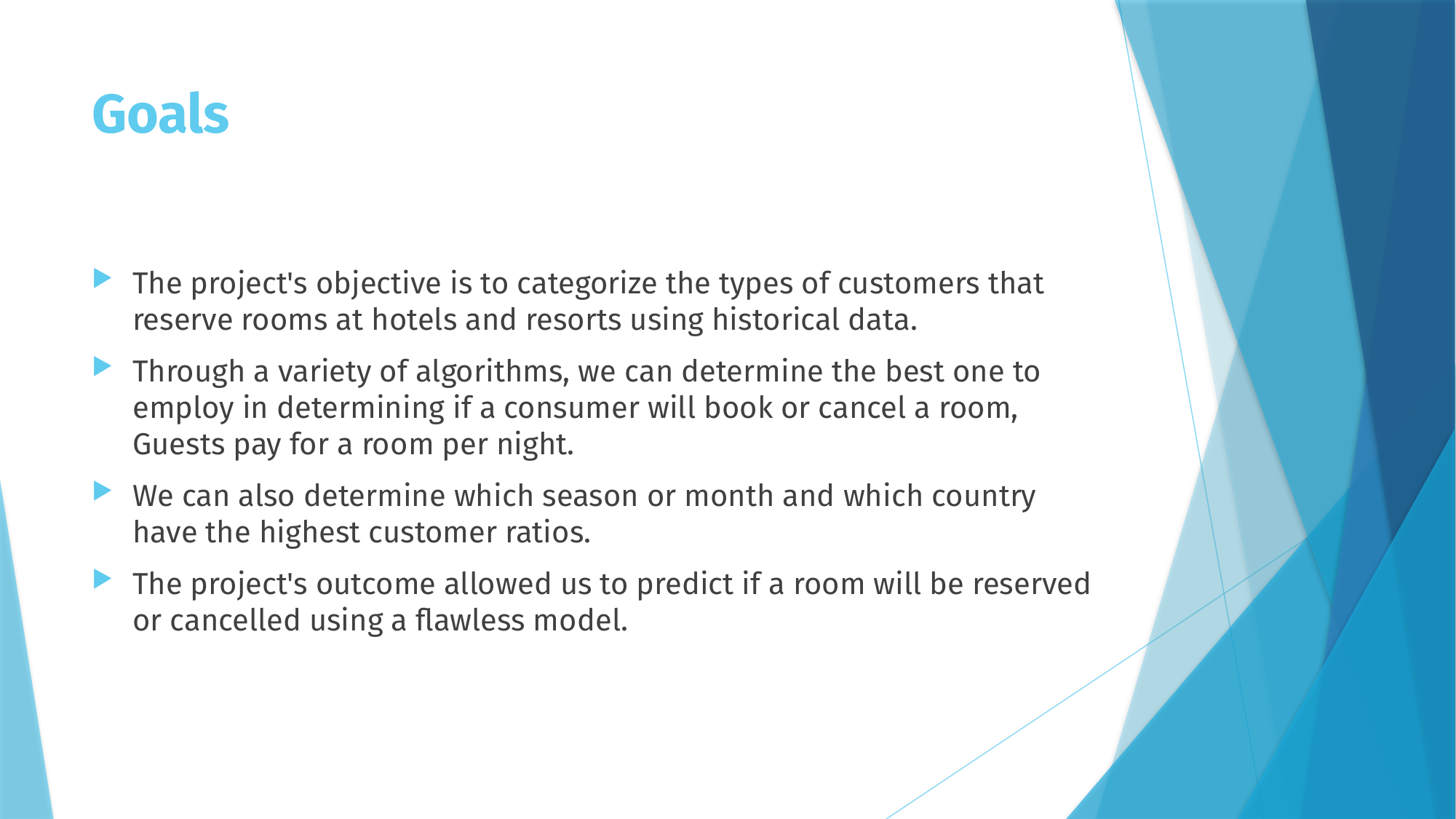

# Goals
The project's objective is to categorize the types of customers that reserve rooms at hotels and resorts using historical data.
Through a variety of algorithms, we can determine the best one to employ in determining if a consumer will book or cancel a room, Guests pay for a room per night.
We can also determine which season or month and which country have the highest customer ratios.
The project's outcome allowed us to predict if a room will be reserved or cancelled using a flawless model.